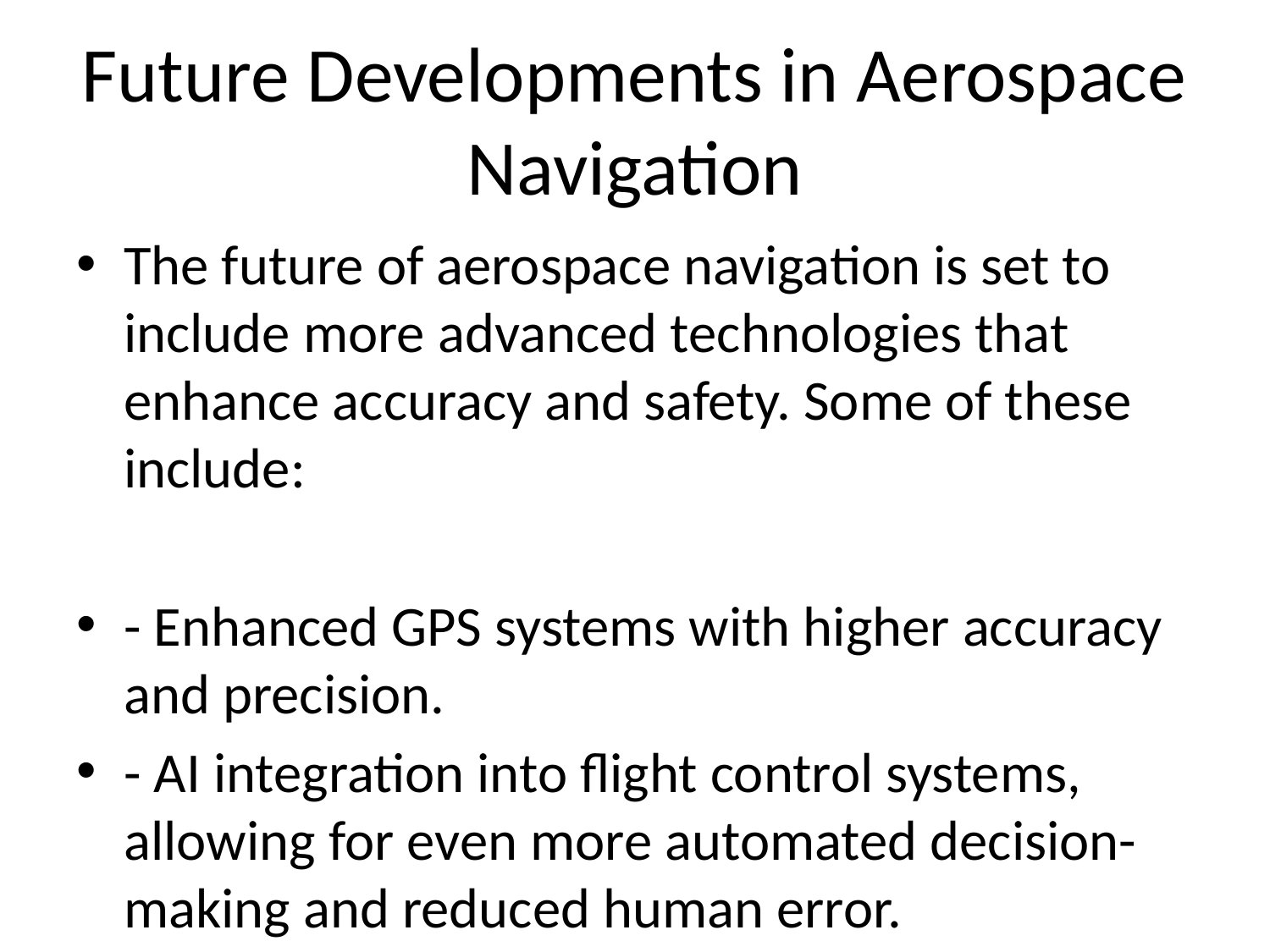

# Future Developments in Aerospace Navigation
The future of aerospace navigation is set to include more advanced technologies that enhance accuracy and safety. Some of these include:

- Enhanced GPS systems with higher accuracy and precision.
- AI integration into flight control systems, allowing for even more automated decision-making and reduced human error.
- 5G connectivity to enable faster and more reliable data transmission between aircraft and ground stations, improving communication and response times.